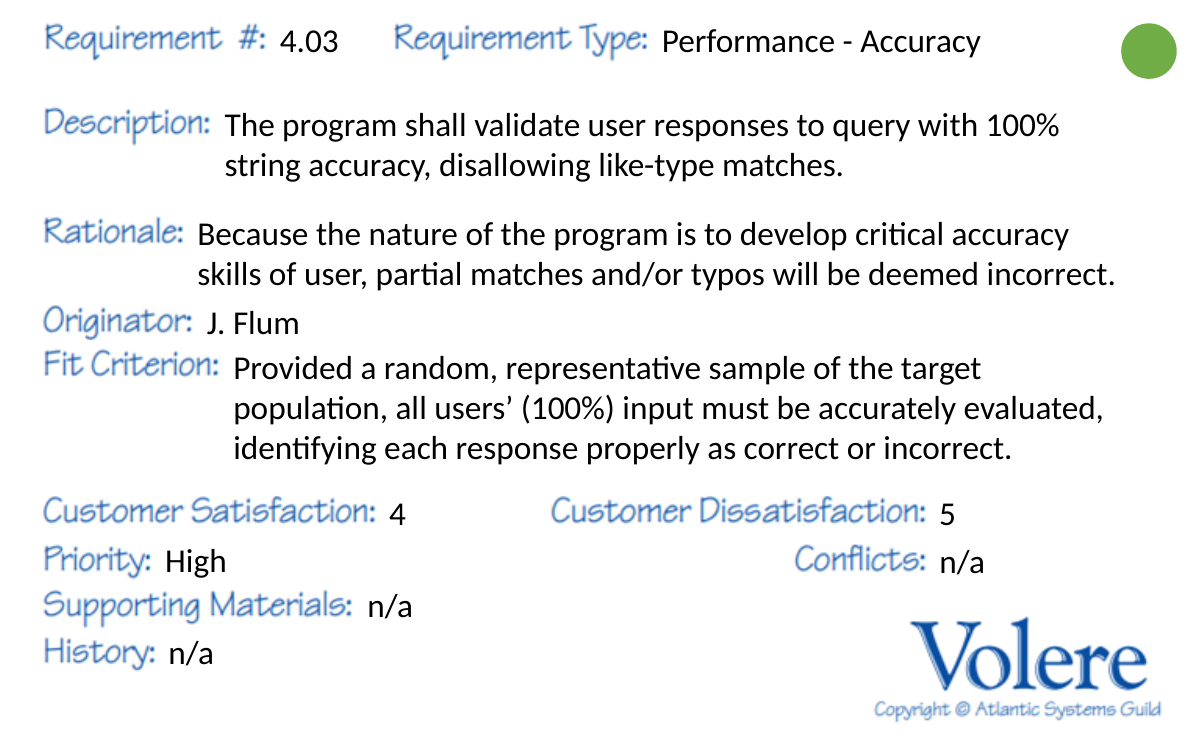

Performance - Accuracy
4.03

The program shall validate user responses to query with 100% string accuracy, disallowing like-type matches.
Because the nature of the program is to develop critical accuracy skills of user, partial matches and/or typos will be deemed incorrect.
J. Flum
Provided a random, representative sample of the target population, all users’ (100%) input must be accurately evaluated, identifying each response properly as correct or incorrect.
4
5
High
n/a
n/a
n/a